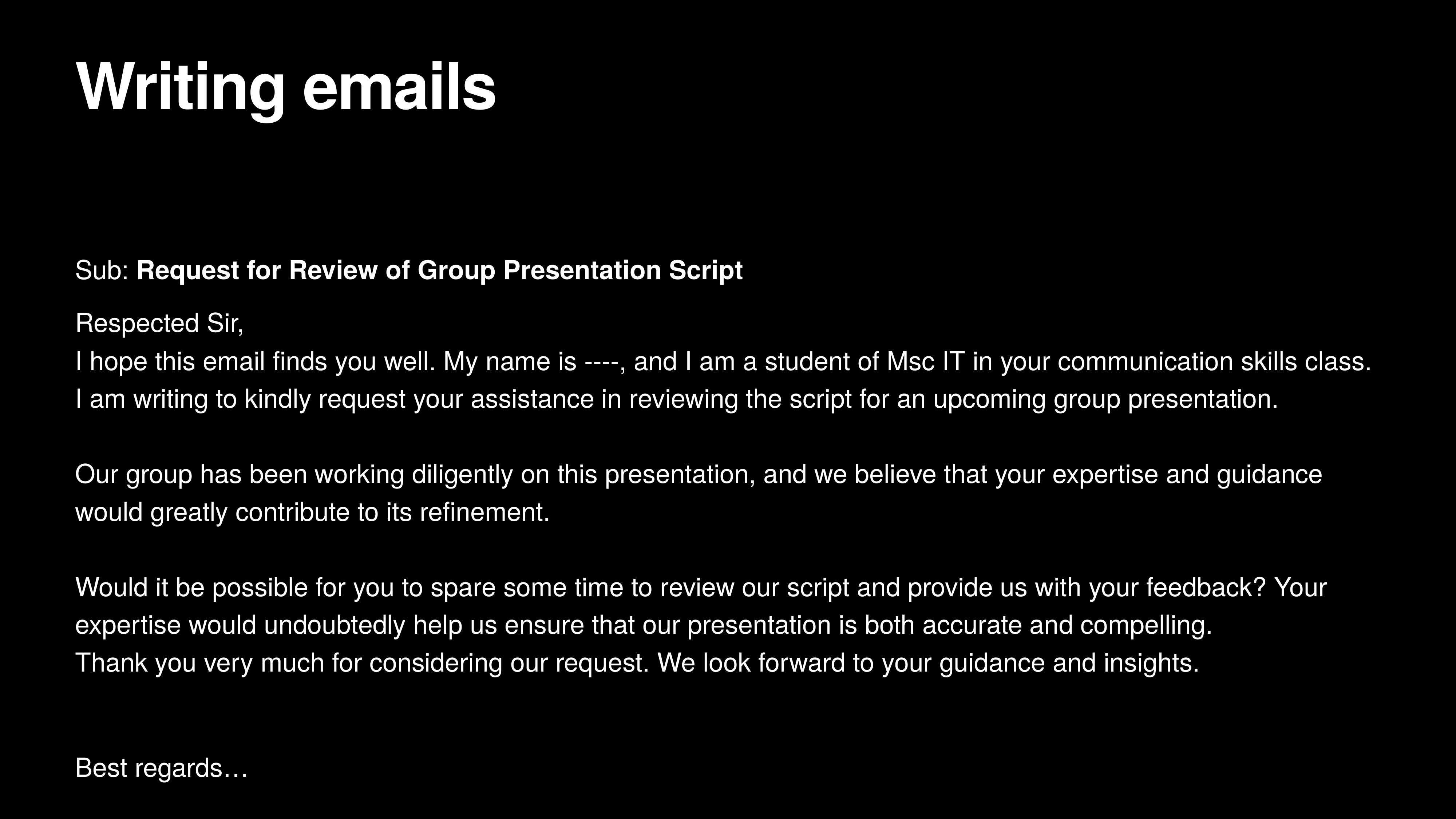

# Writing emails

Sub: Request for Review of Group Presentation Script
Respected Sir,
I hope this email finds you well. My name is ----, and I am a student of Msc IT in your communication skills class. I am writing to kindly request your assistance in reviewing the script for an upcoming group presentation.

Our group has been working diligently on this presentation, and we believe that your expertise and guidance would greatly contribute to its refinement.

Would it be possible for you to spare some time to review our script and provide us with your feedback? Your expertise would undoubtedly help us ensure that our presentation is both accurate and compelling.
Thank you very much for considering our request. We look forward to your guidance and insights.

Best regards…